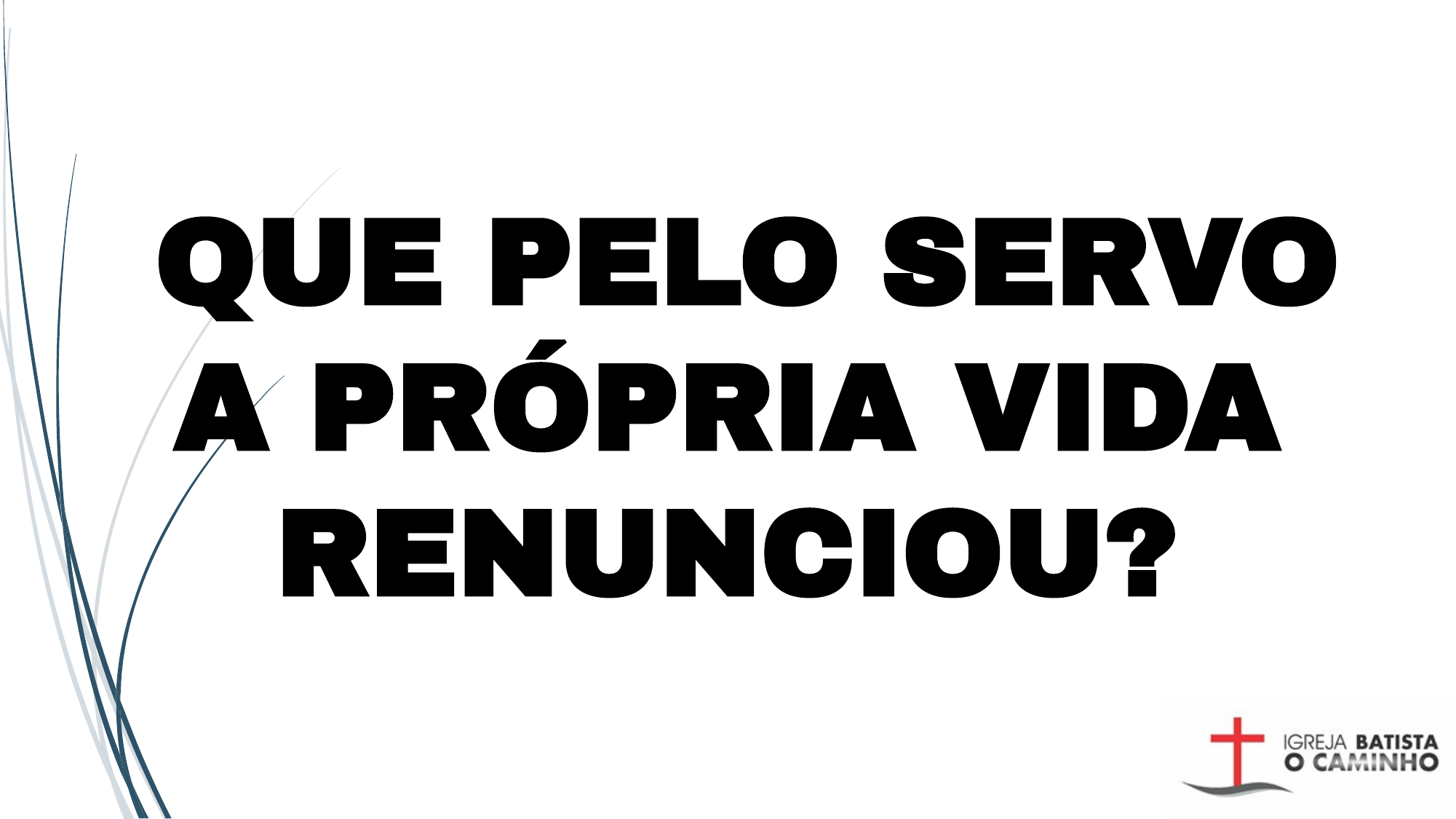

# QUE PELO SERVO A PRÓPRIA VIDA RENUNCIOU?